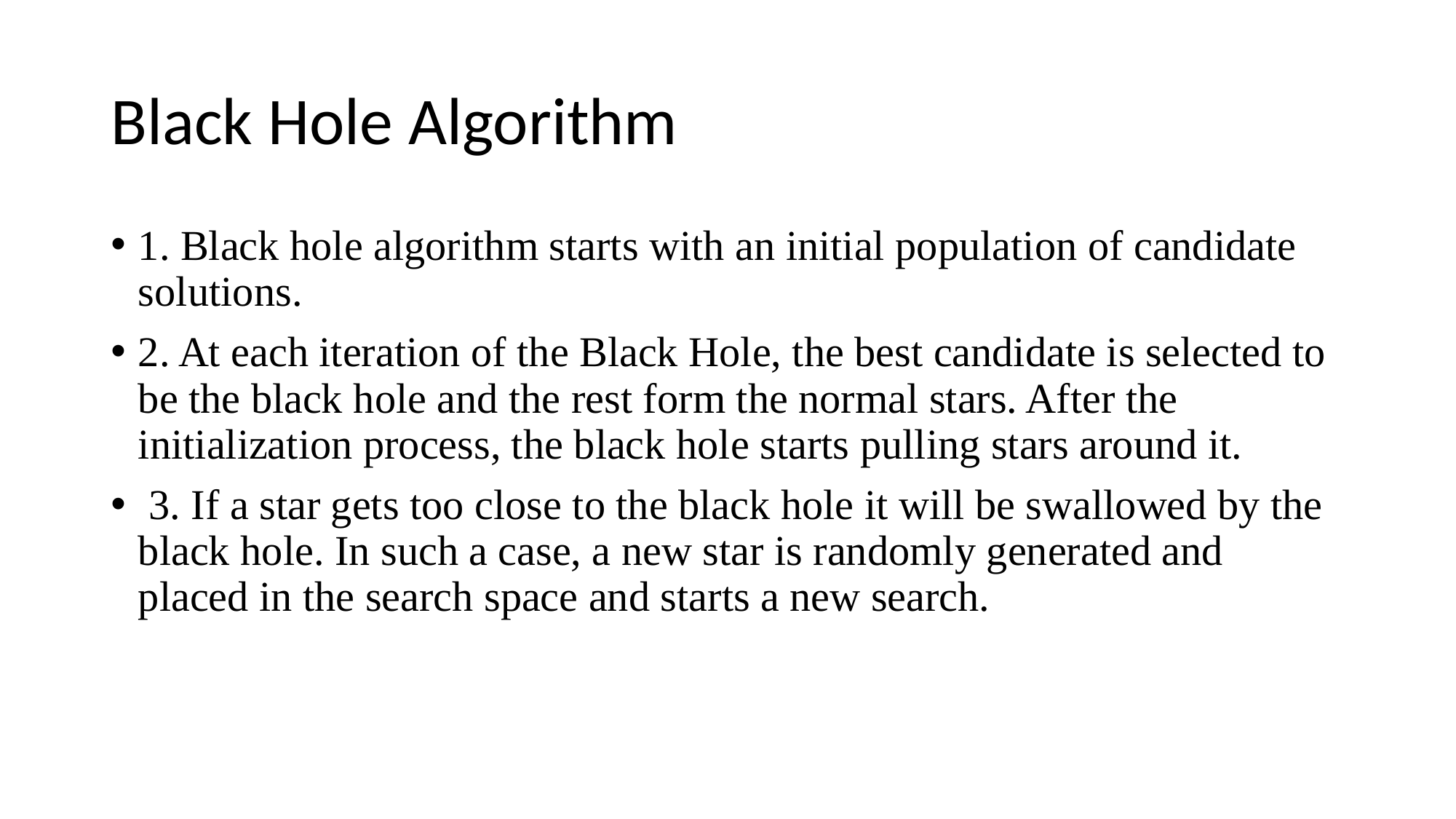

# Black Hole Algorithm
1. Black hole algorithm starts with an initial population of candidate solutions.
2. At each iteration of the Black Hole, the best candidate is selected to be the black hole and the rest form the normal stars. After the initialization process, the black hole starts pulling stars around it.
 3. If a star gets too close to the black hole it will be swallowed by the black hole. In such a case, a new star is randomly generated and placed in the search space and starts a new search.